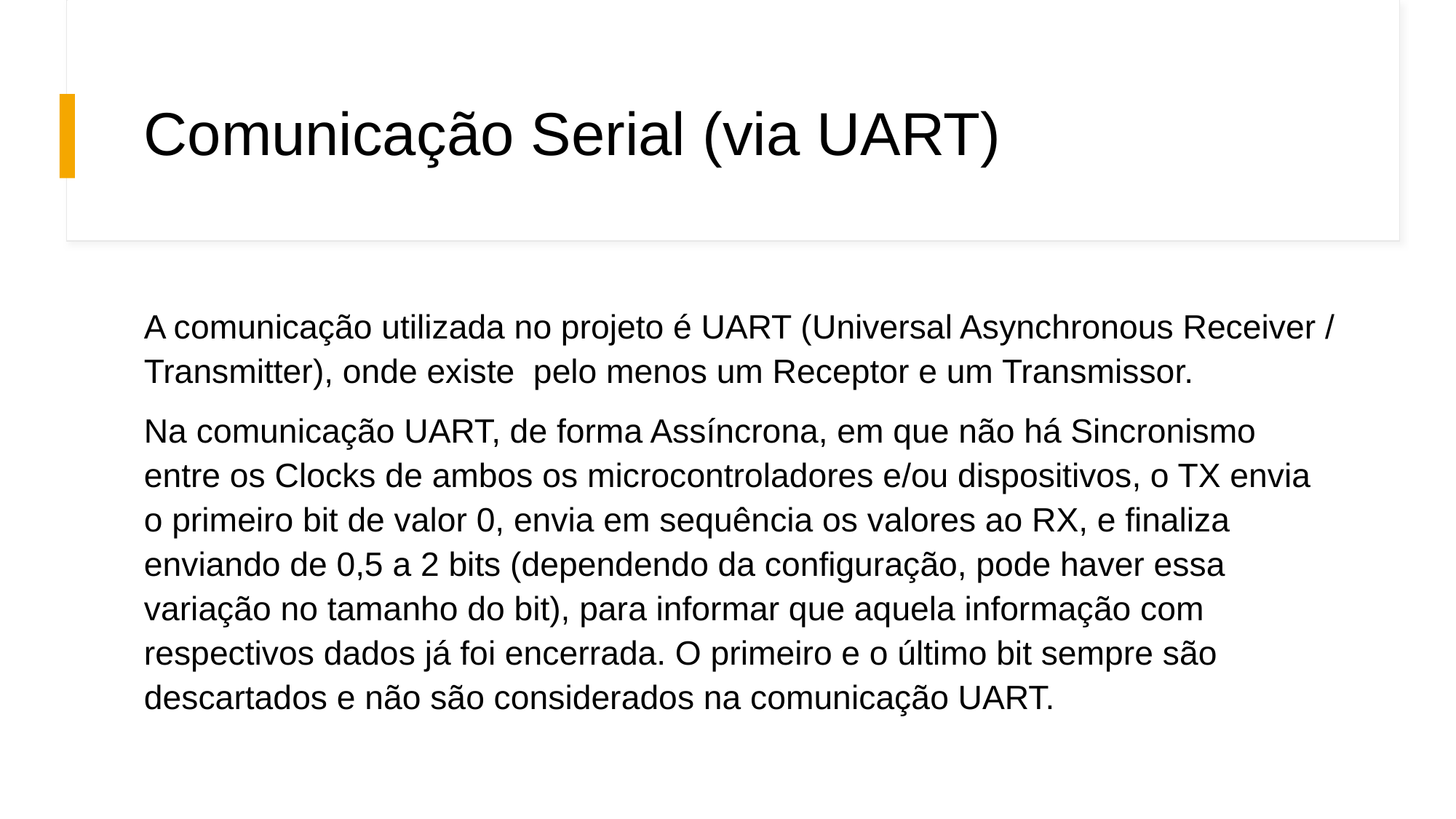

# Comunicação Serial (via UART)
A comunicação utilizada no projeto é UART (Universal Asynchronous Receiver / Transmitter), onde existe  pelo menos um Receptor e um Transmissor.
Na comunicação UART, de forma Assíncrona, em que não há Sincronismo entre os Clocks de ambos os microcontroladores e/ou dispositivos, o TX envia o primeiro bit de valor 0, envia em sequência os valores ao RX, e finaliza enviando de 0,5 a 2 bits (dependendo da configuração, pode haver essa variação no tamanho do bit), para informar que aquela informação com respectivos dados já foi encerrada. O primeiro e o último bit sempre são descartados e não são considerados na comunicação UART.